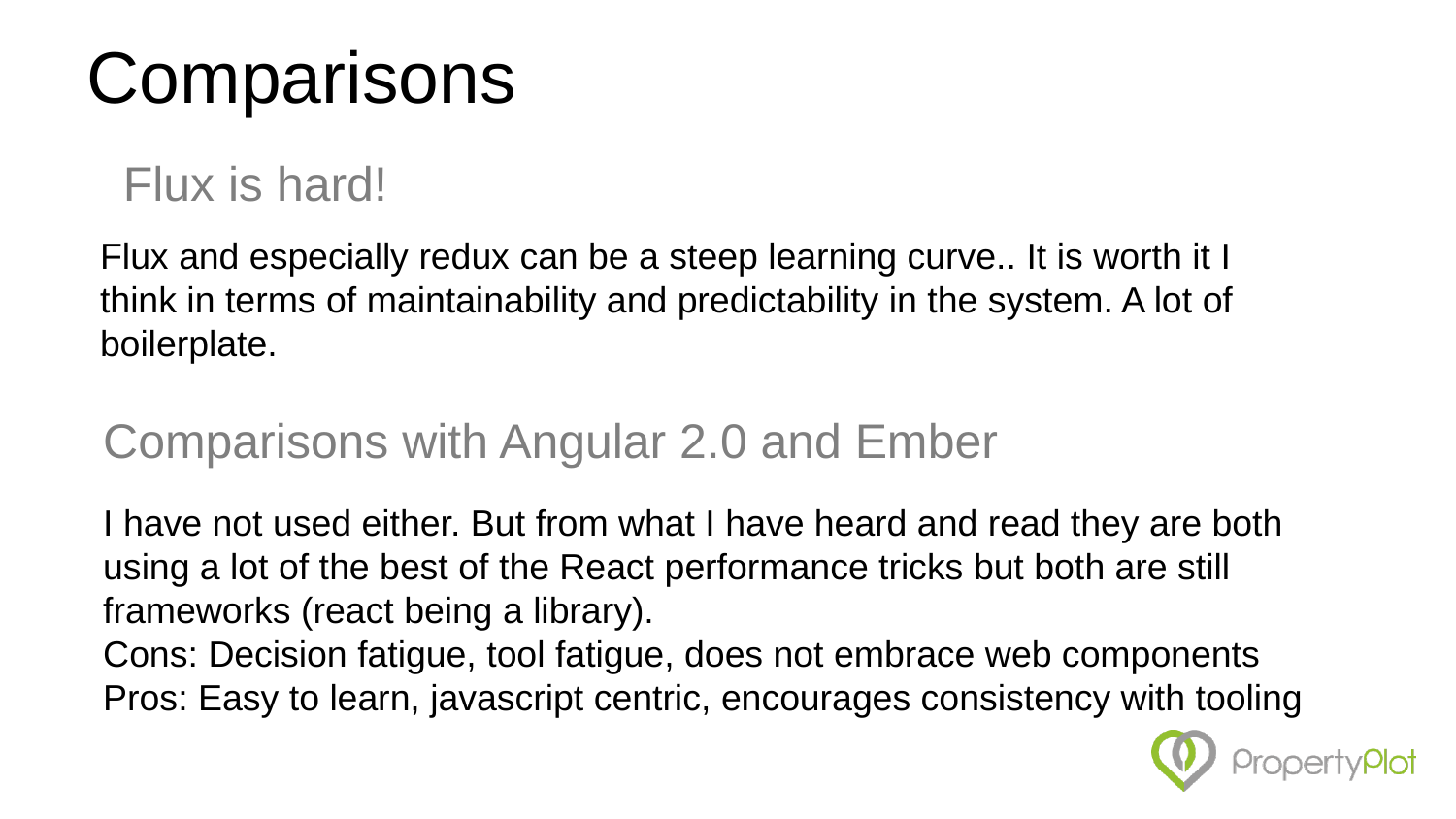

# Comparisons
Flux is hard!
Flux and especially redux can be a steep learning curve.. It is worth it I think in terms of maintainability and predictability in the system. A lot of boilerplate.
Comparisons with Angular 2.0 and Ember
I have not used either. But from what I have heard and read they are both using a lot of the best of the React performance tricks but both are still frameworks (react being a library).
Cons: Decision fatigue, tool fatigue, does not embrace web components
Pros: Easy to learn, javascript centric, encourages consistency with tooling